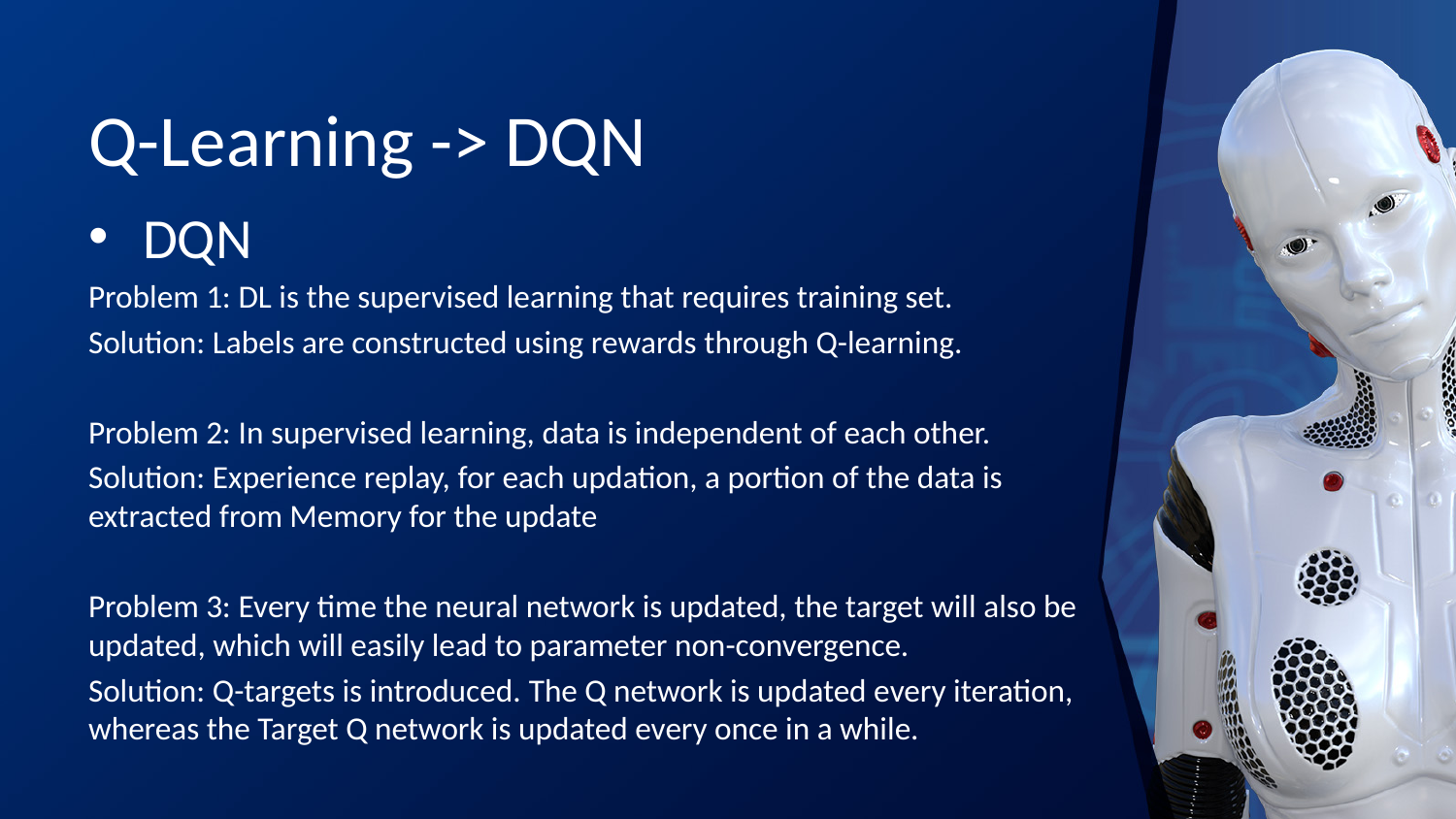

# Q-Learning -> DQN
DQN
Problem 1: DL is the supervised learning that requires training set.
Solution: Labels are constructed using rewards through Q-learning.

Problem 2: In supervised learning, data is independent of each other.
Solution: Experience replay, for each updation, a portion of the data is extracted from Memory for the update

Problem 3: Every time the neural network is updated, the target will also be updated, which will easily lead to parameter non-convergence.
Solution: Q-targets is introduced. The Q network is updated every iteration, whereas the Target Q network is updated every once in a while.